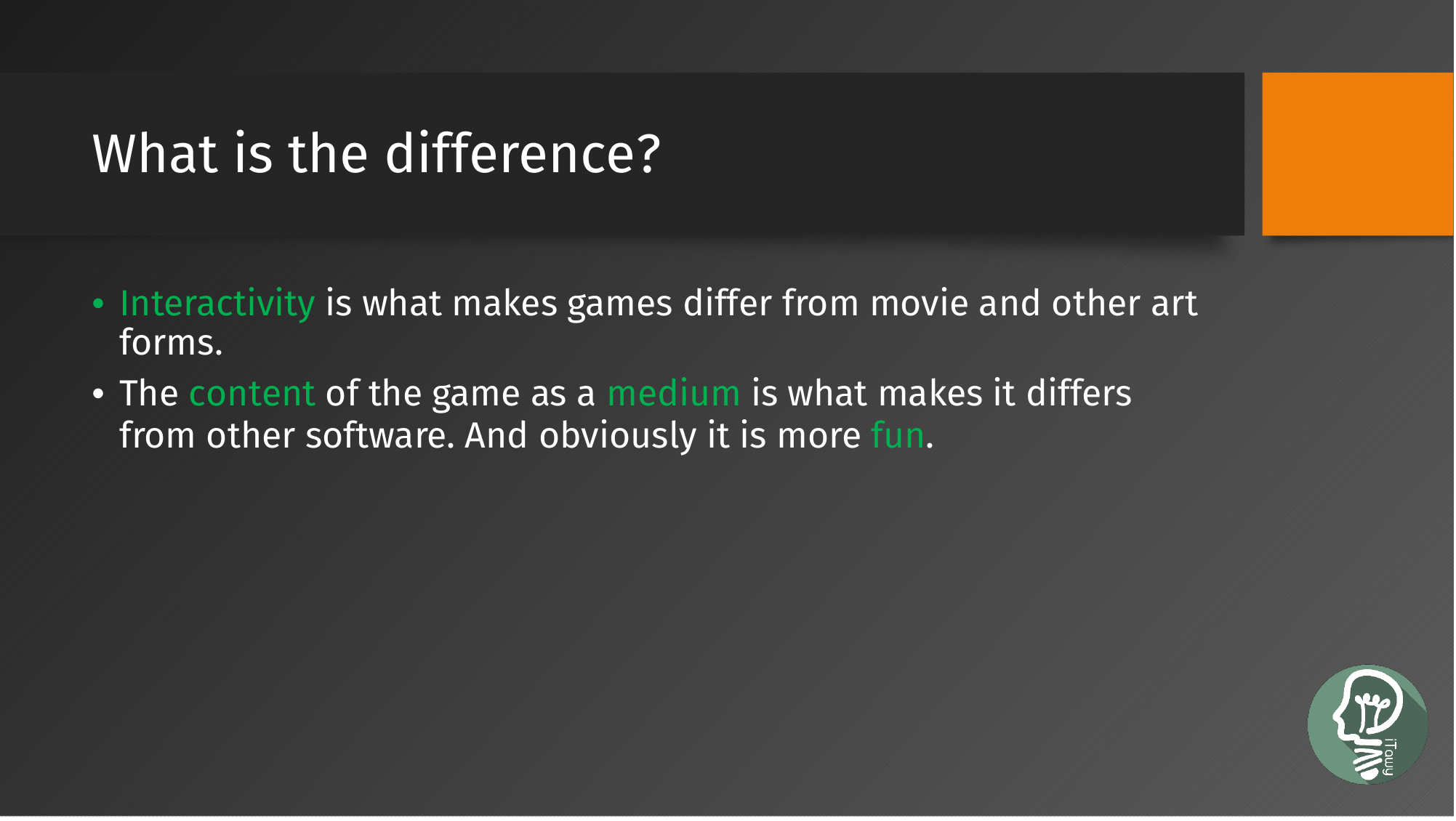

What is the difference?

• Interactivity is what makes games differ from movie and other art
forms.
• The content of the game as a medium is what makes it differs
from other software. And obviously it is more fun.